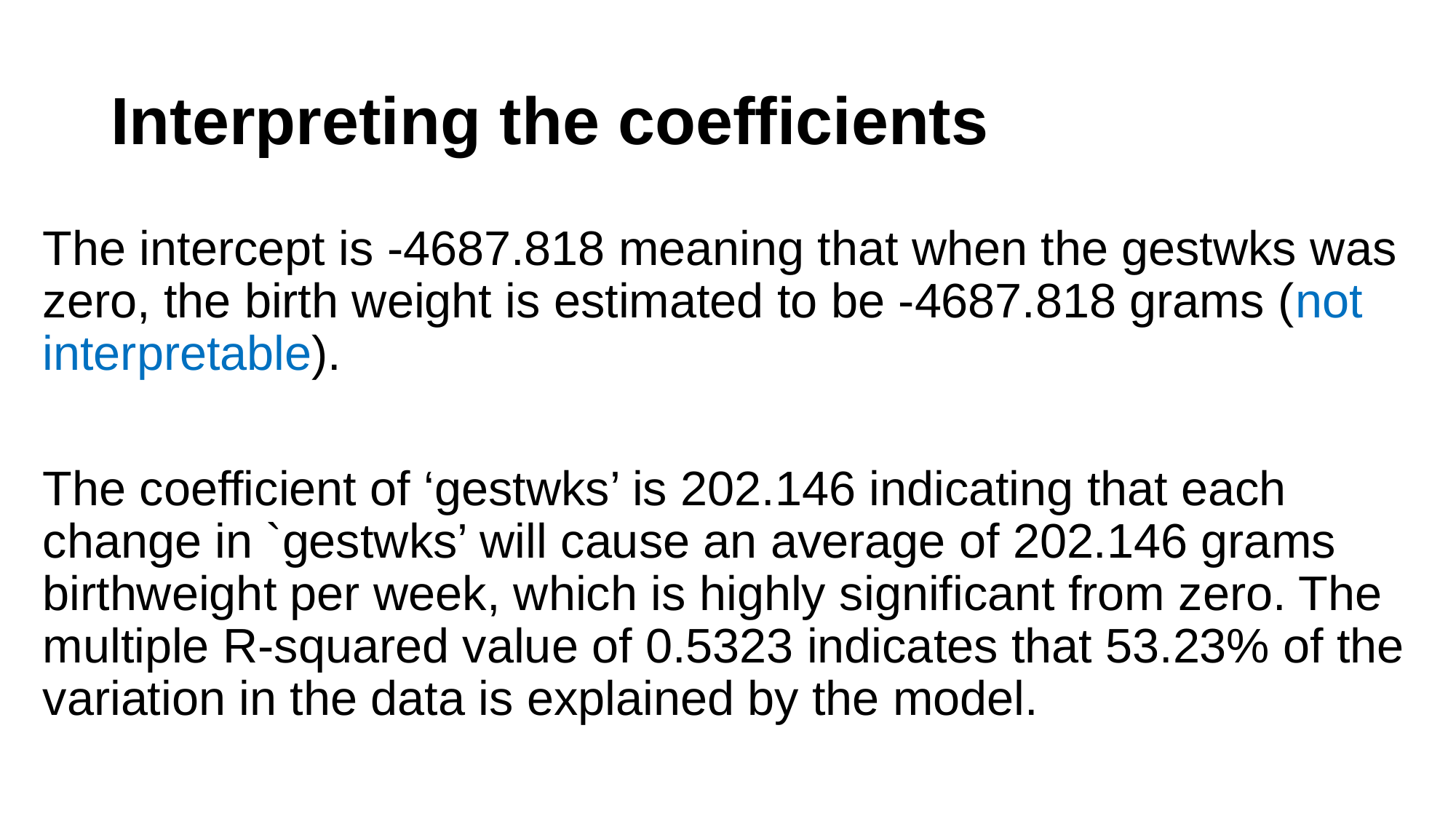

# Interpreting the coefficients
The intercept is -4687.818 meaning that when the gestwks was zero, the birth weight is estimated to be -4687.818 grams (not interpretable).

The coefficient of ‘gestwks’ is 202.146 indicating that each change in `gestwks’ will cause an average of 202.146 grams birthweight per week, which is highly significant from zero. The multiple R-squared value of 0.5323 indicates that 53.23% of the variation in the data is explained by the model.